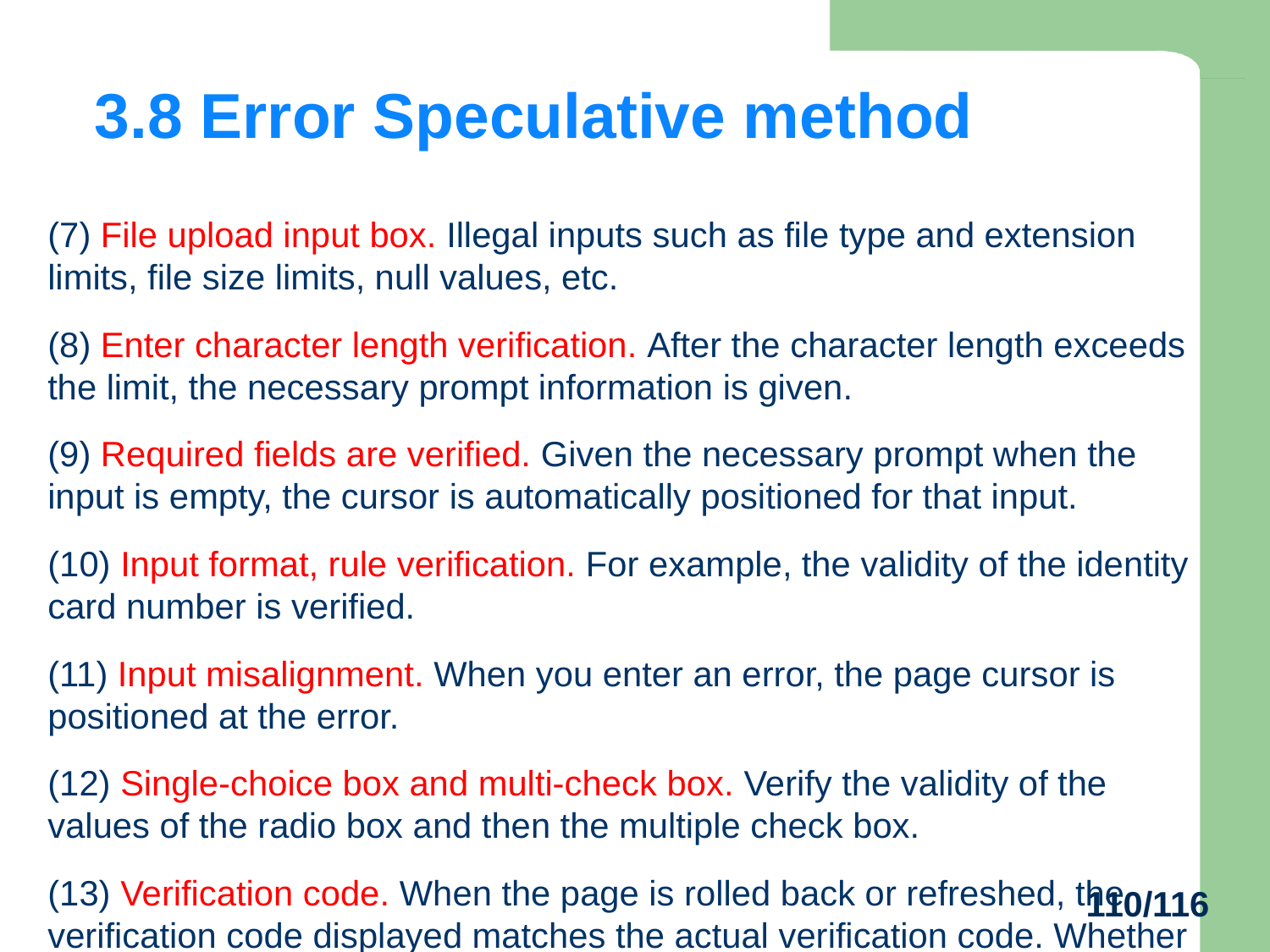

3.8 Error Speculative method
(7) File upload input box. Illegal inputs such as file type and extension limits, file size limits, null values, etc.
(8) Enter character length verification. After the character length exceeds the limit, the necessary prompt information is given.
(9) Required fields are verified. Given the necessary prompt when the input is empty, the cursor is automatically positioned for that input.
(10) Input format, rule verification. For example, the validity of the identity card number is verified.
(11) Input misalignment. When you enter an error, the page cursor is positioned at the error.
(12) Single-choice box and multi-check box. Verify the validity of the values of the radio box and then the multiple check box.
(13) Verification code. When the page is rolled back or refreshed, the verification code displayed matches the actual verification code. Whether the image-based captcha can be displayed in its entirety and can be retrieved without refreshing the page.

110/116